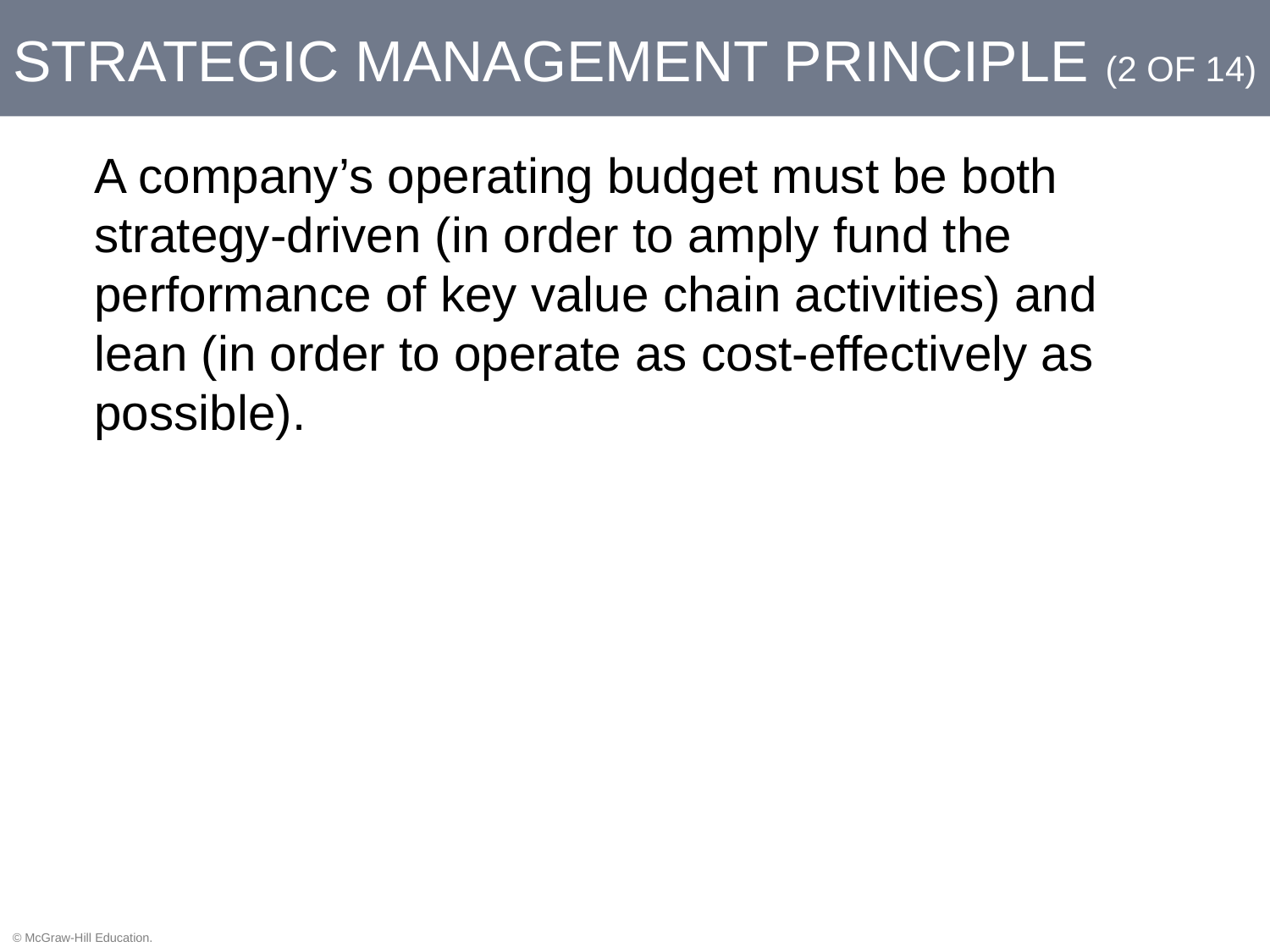

# Strategic Management Principle (2 of 14)
A company’s operating budget must be both strategy-driven (in order to amply fund the performance of key value chain activities) and lean (in order to operate as cost-effectively as possible).